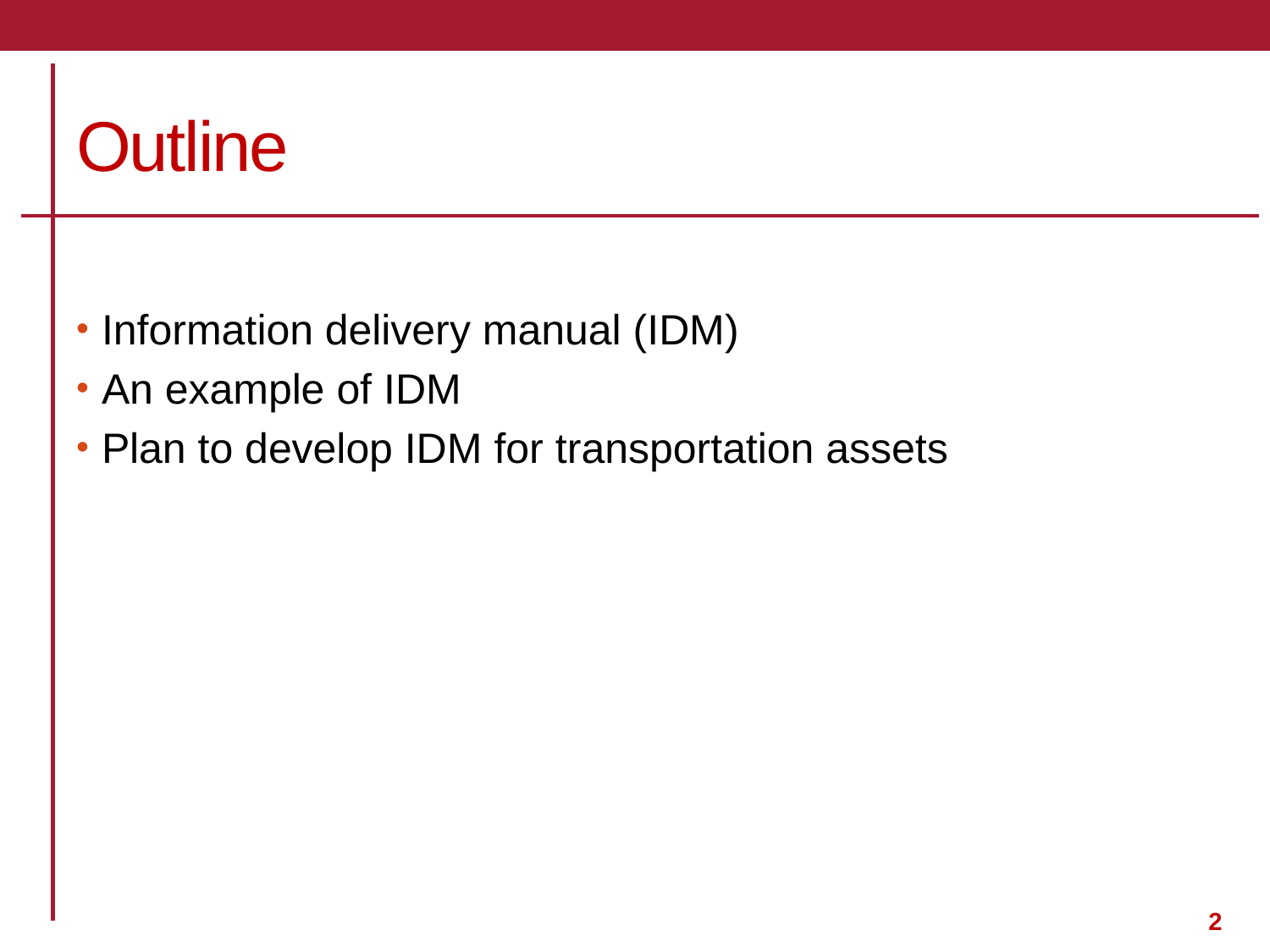

# Outline
Information delivery manual (IDM)
An example of IDM
Plan to develop IDM for transportation assets
2